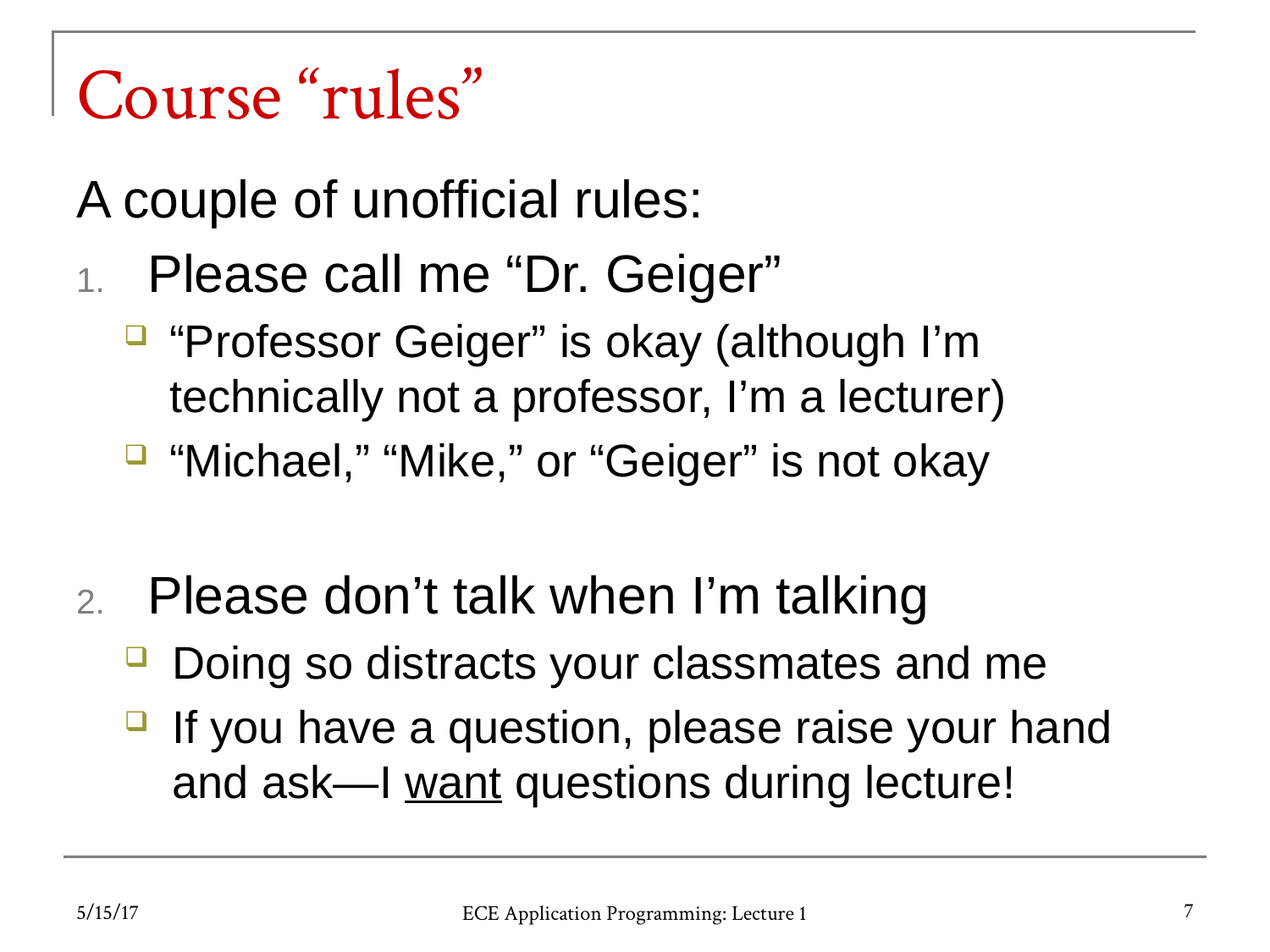

# Course “rules”
A couple of unofficial rules:
Please call me “Dr. Geiger”
“Professor Geiger” is okay (although I’m technically not a professor, I’m a lecturer)
“Michael,” “Mike,” or “Geiger” is not okay

Please don’t talk when I’m talking
Doing so distracts your classmates and me
If you have a question, please raise your hand and ask—I want questions during lecture!

5/15/17
7
ECE Application Programming: Lecture 1